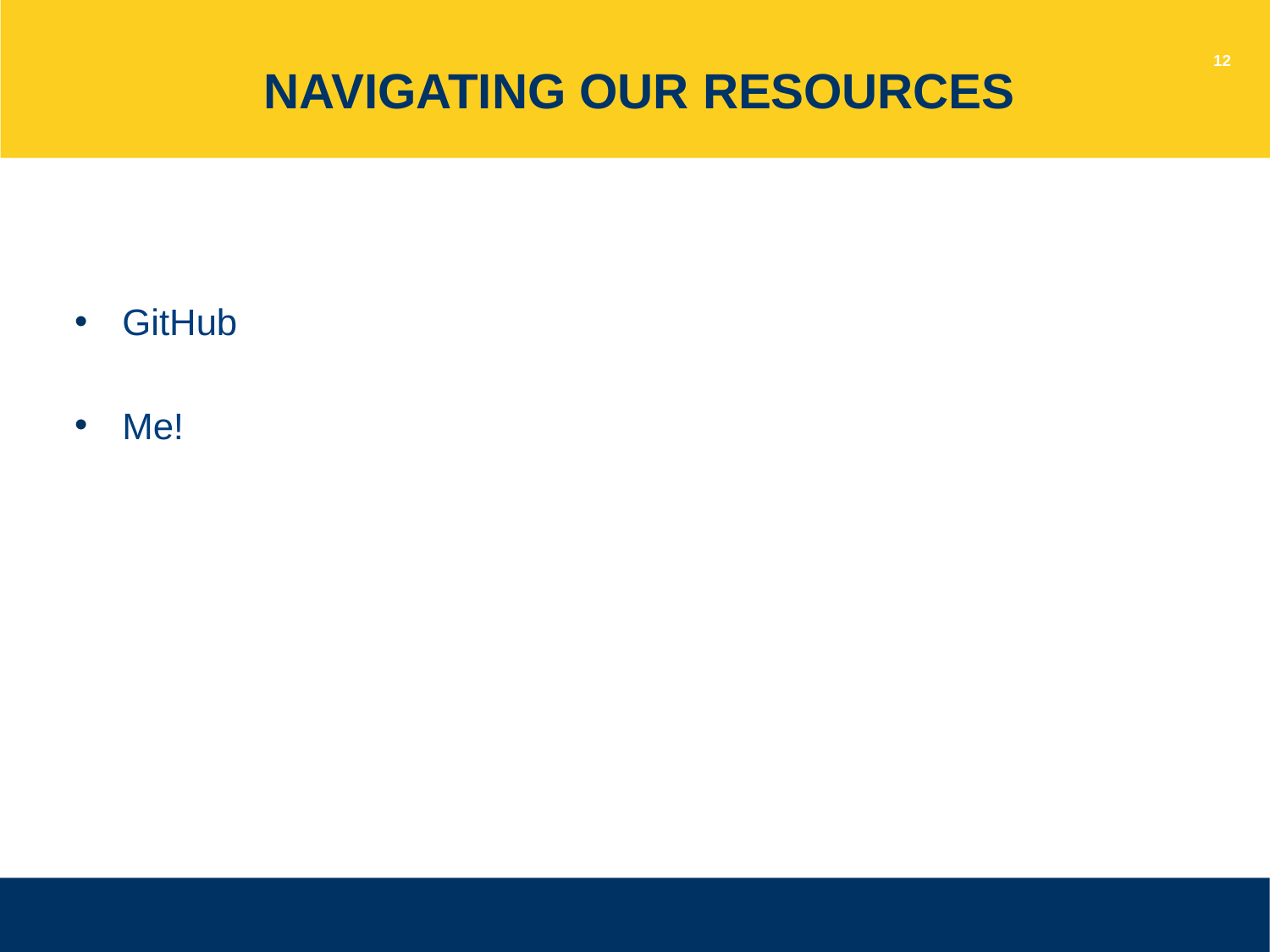

# Navigating our resources
12

GitHub

Me!